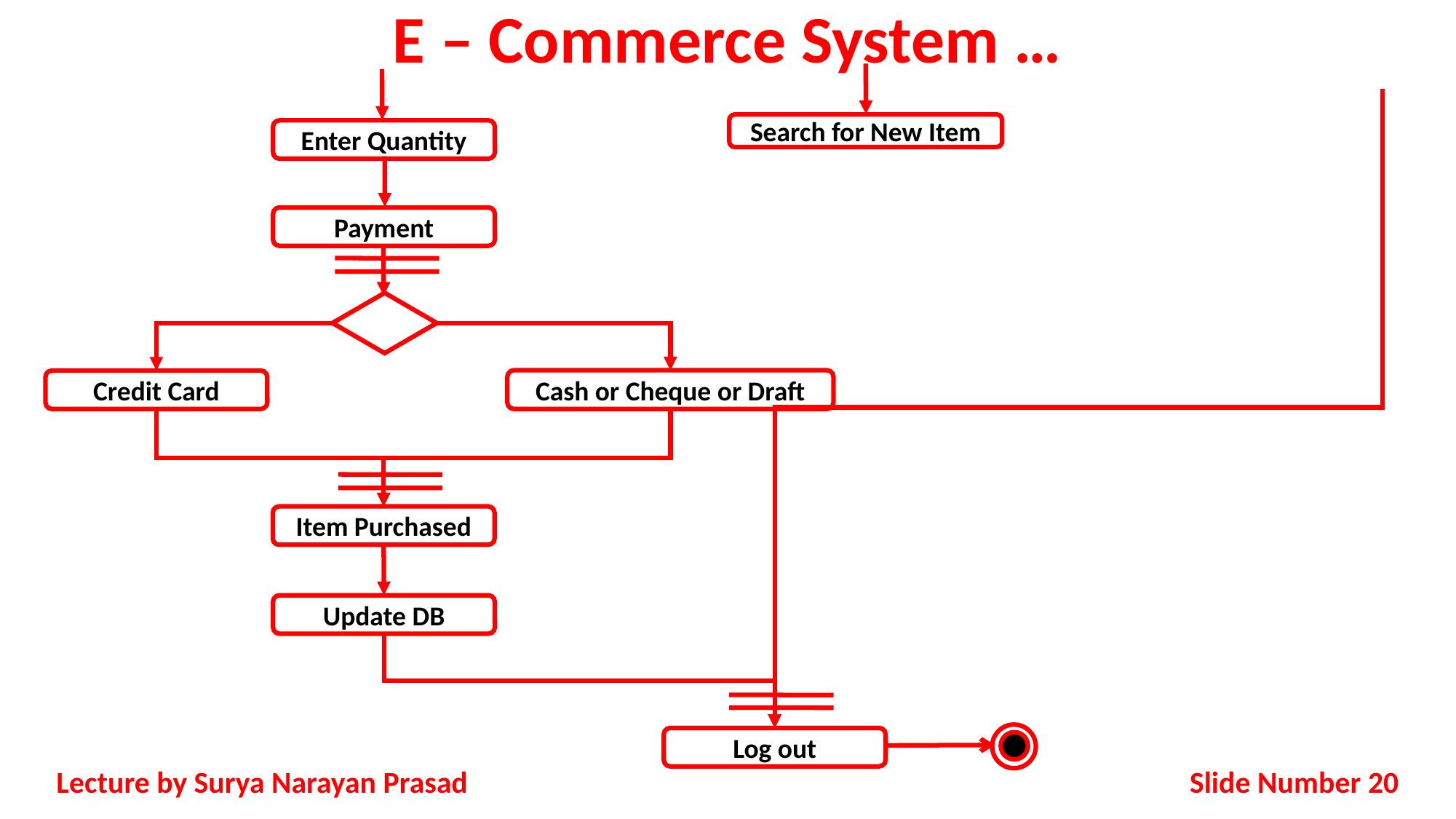

# E – Commerce System …
Search for New Item
Enter Quantity
Payment

Cash or Cheque or Draft
Credit Card
Item Purchased
Log out
Update DB

Slide Number 20
Lecture by Surya Narayan Prasad